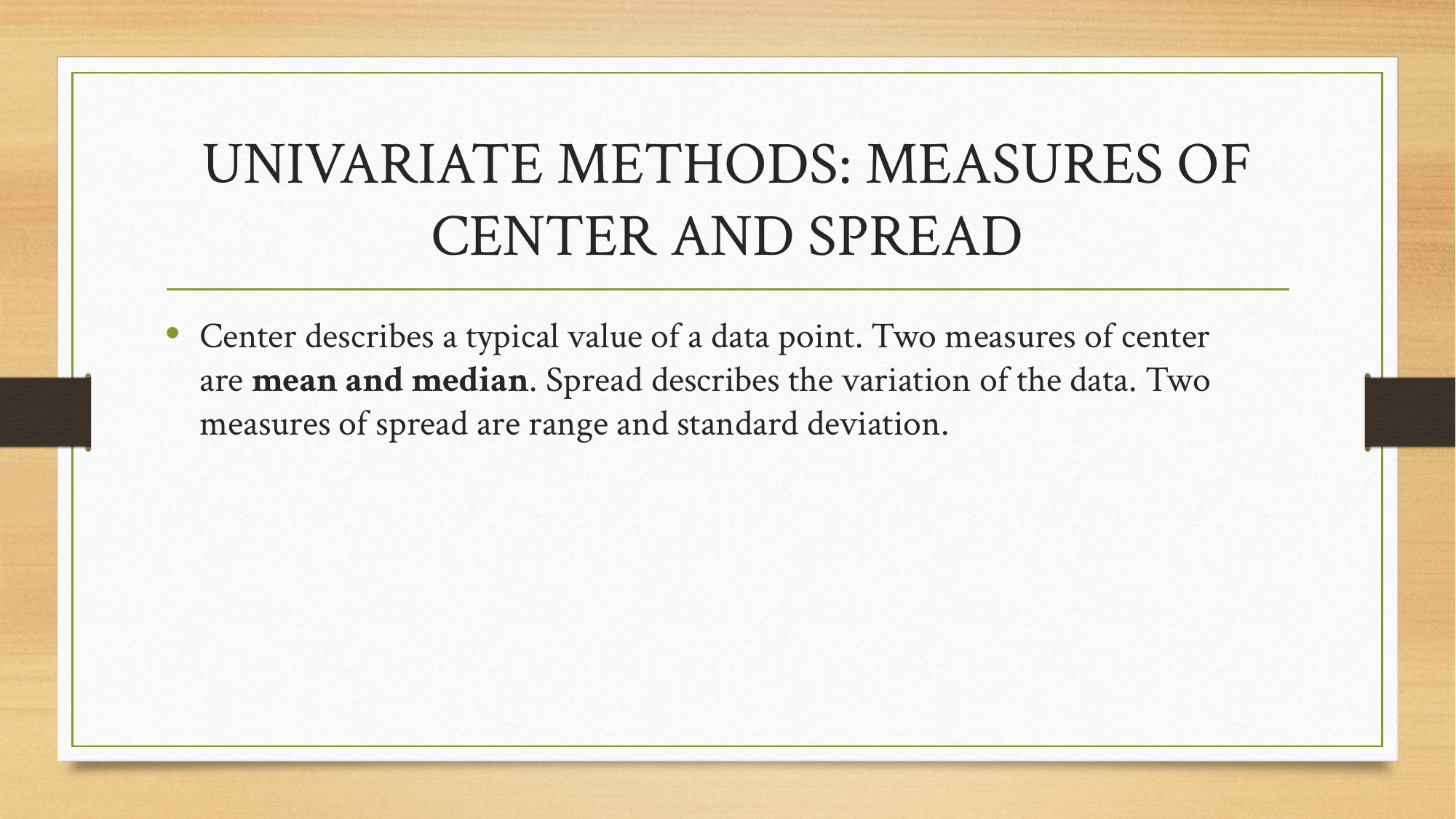

# UNIVARIATE METHODS: MEASURES OF CENTER AND SPREAD
Center describes a typical value of a data point. Two measures of center are mean and median. Spread describes the variation of the data. Two measures of spread are range and standard deviation.